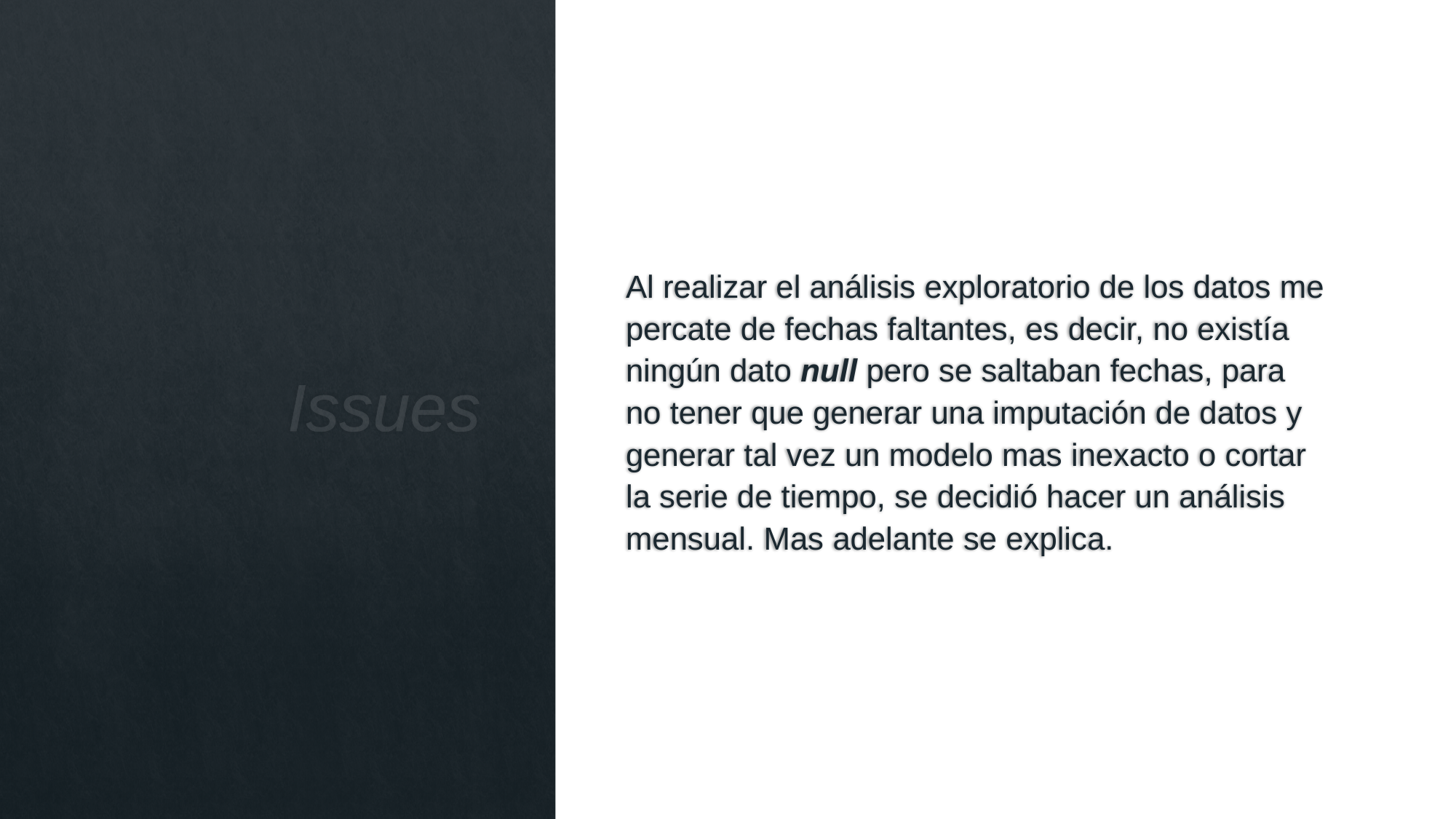

Al realizar el análisis exploratorio de los datos me percate de fechas faltantes, es decir, no existía ningún dato null pero se saltaban fechas, para no tener que generar una imputación de datos y generar tal vez un modelo mas inexacto o cortar la serie de tiempo, se decidió hacer un análisis mensual. Mas adelante se explica.
# Issues